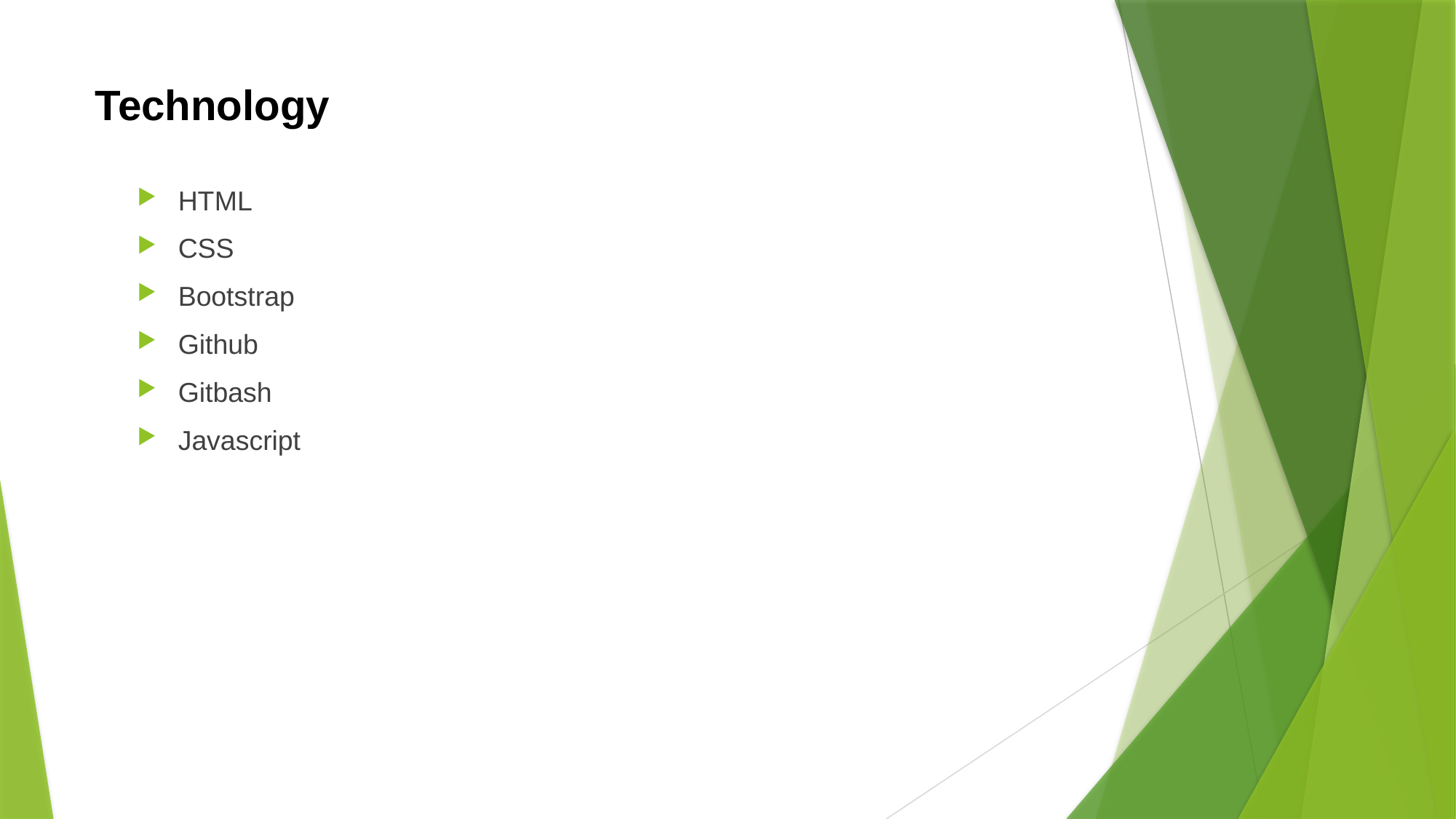

Technology
HTML
CSS
Bootstrap
Github
Gitbash
Javascript